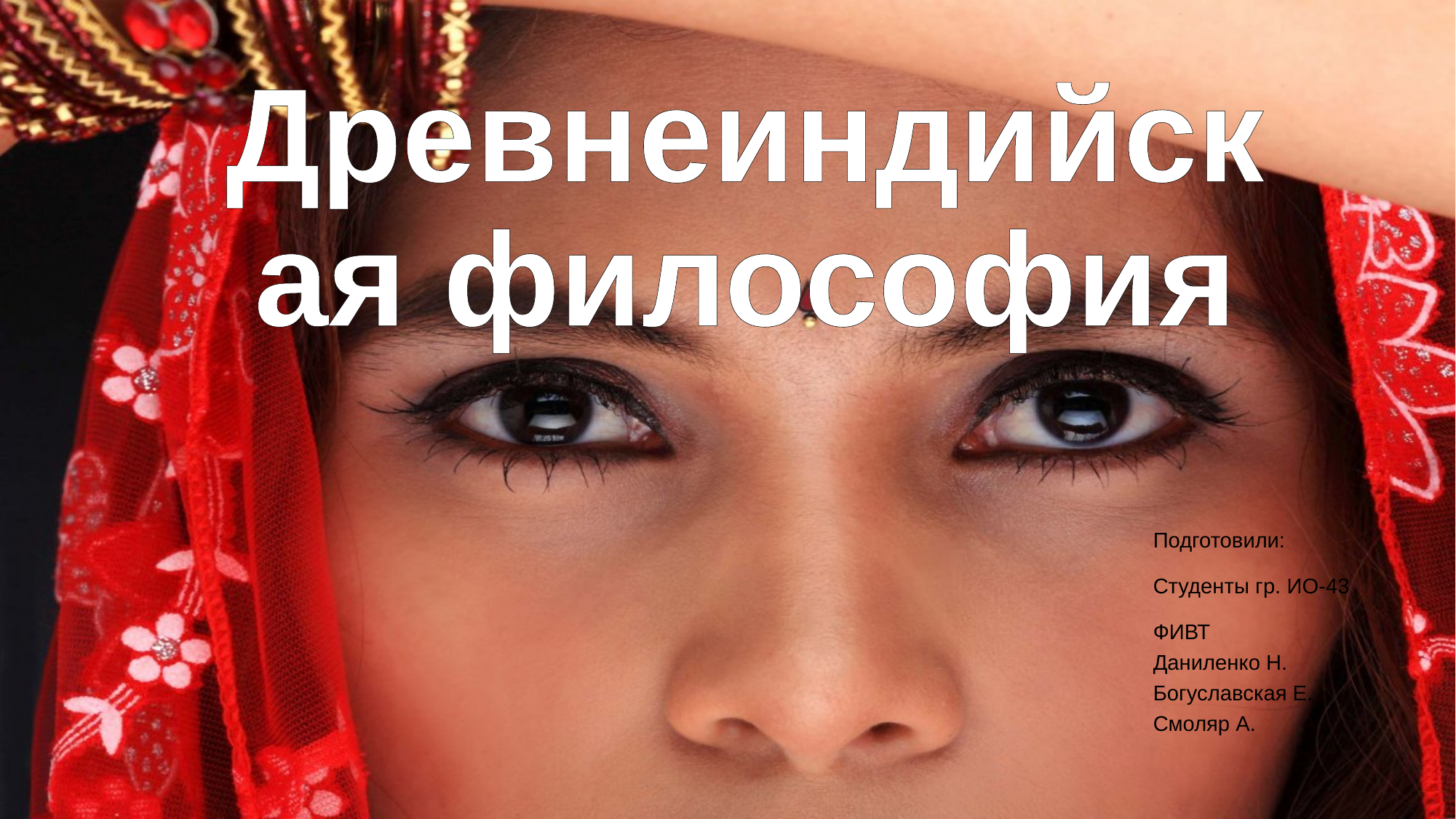

# Древнеиндийская философия
Подготовили:
Студенты гр. ИО-43
ФИВТ
Даниленко Н.
Богуславская Е.
Смоляр А.